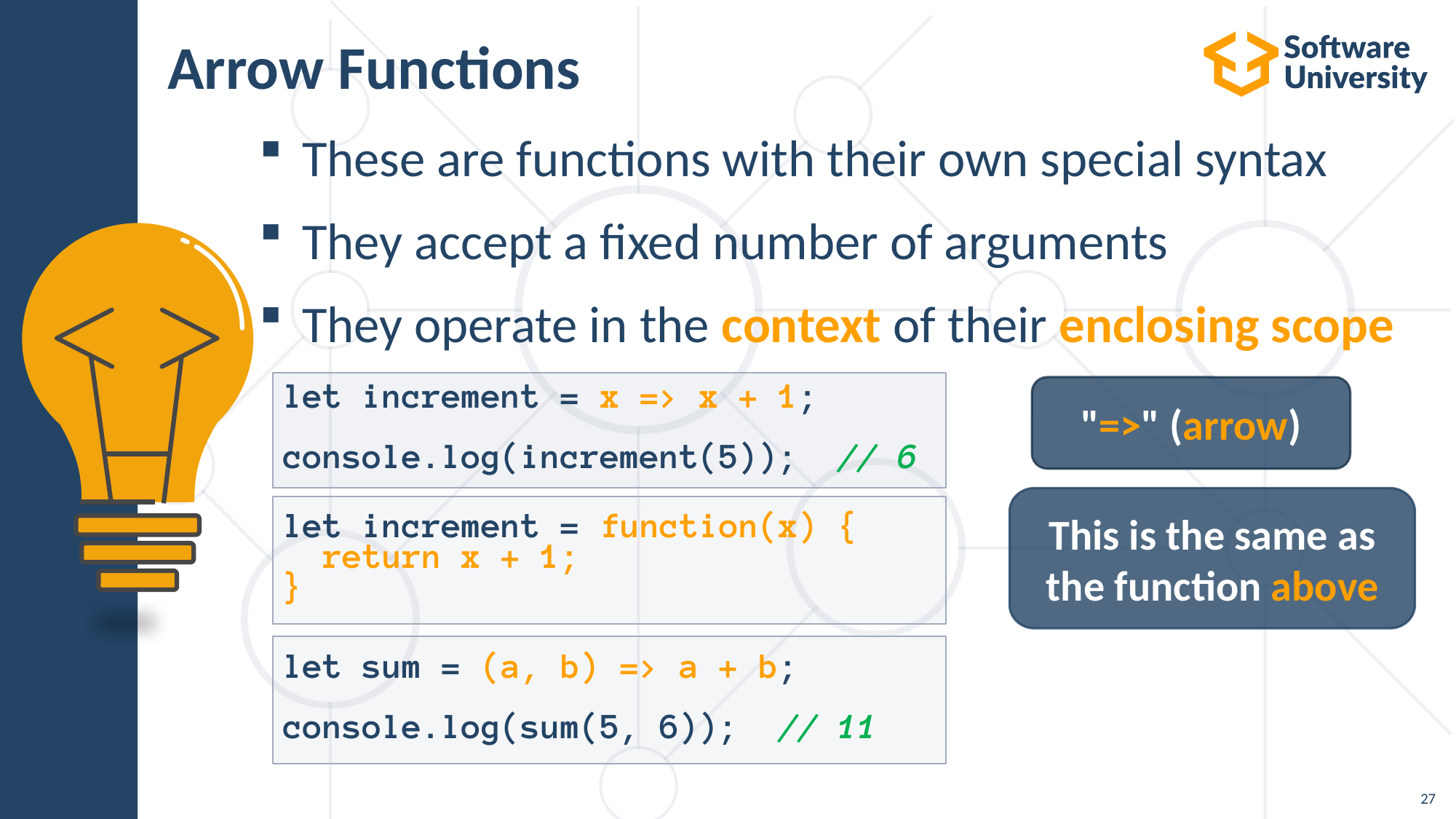

# Arrow Functions
These are functions with their own special syntax
They accept a fixed number of arguments
They operate in the context of their enclosing scope

let increment = x => x + 1;

console.log(increment(5));  // 6
"=>" (arrow)
This is the same as the function above
let increment = function(x) {
  return x + 1;
}
let sum = (a, b) => a + b;

console.log(sum(5, 6));  // 11
27